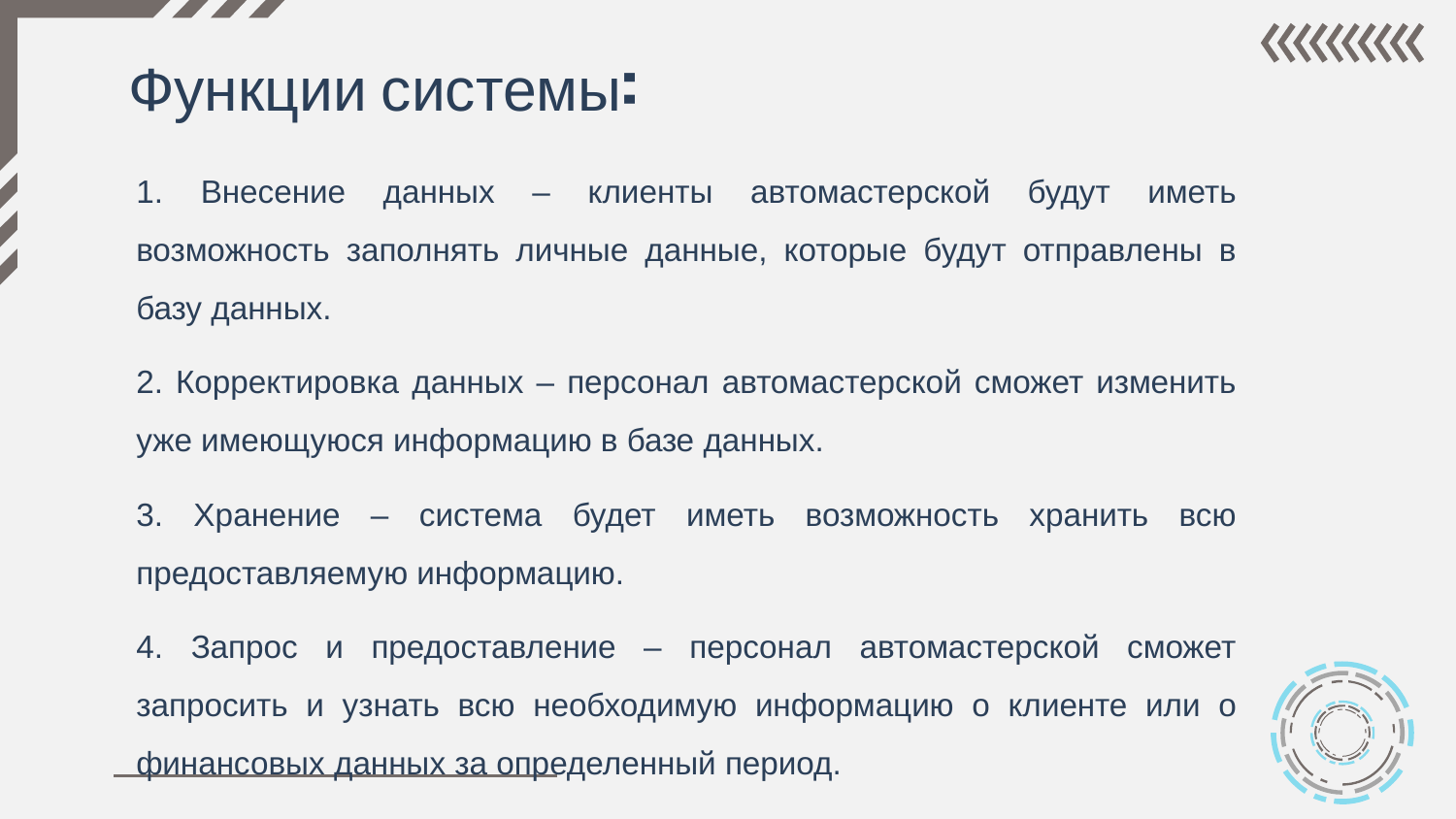

# Функции системы:
1. Внесение данных – клиенты автомастерской будут иметь возможность заполнять личные данные, которые будут отправлены в базу данных.
2. Корректировка данных – персонал автомастерской сможет изменить уже имеющуюся информацию в базе данных.
3. Хранение – система будет иметь возможность хранить всю предоставляемую информацию.
4. Запрос и предоставление – персонал автомастерской сможет запросить и узнать всю необходимую информацию о клиенте или о финансовых данных за определенный период.